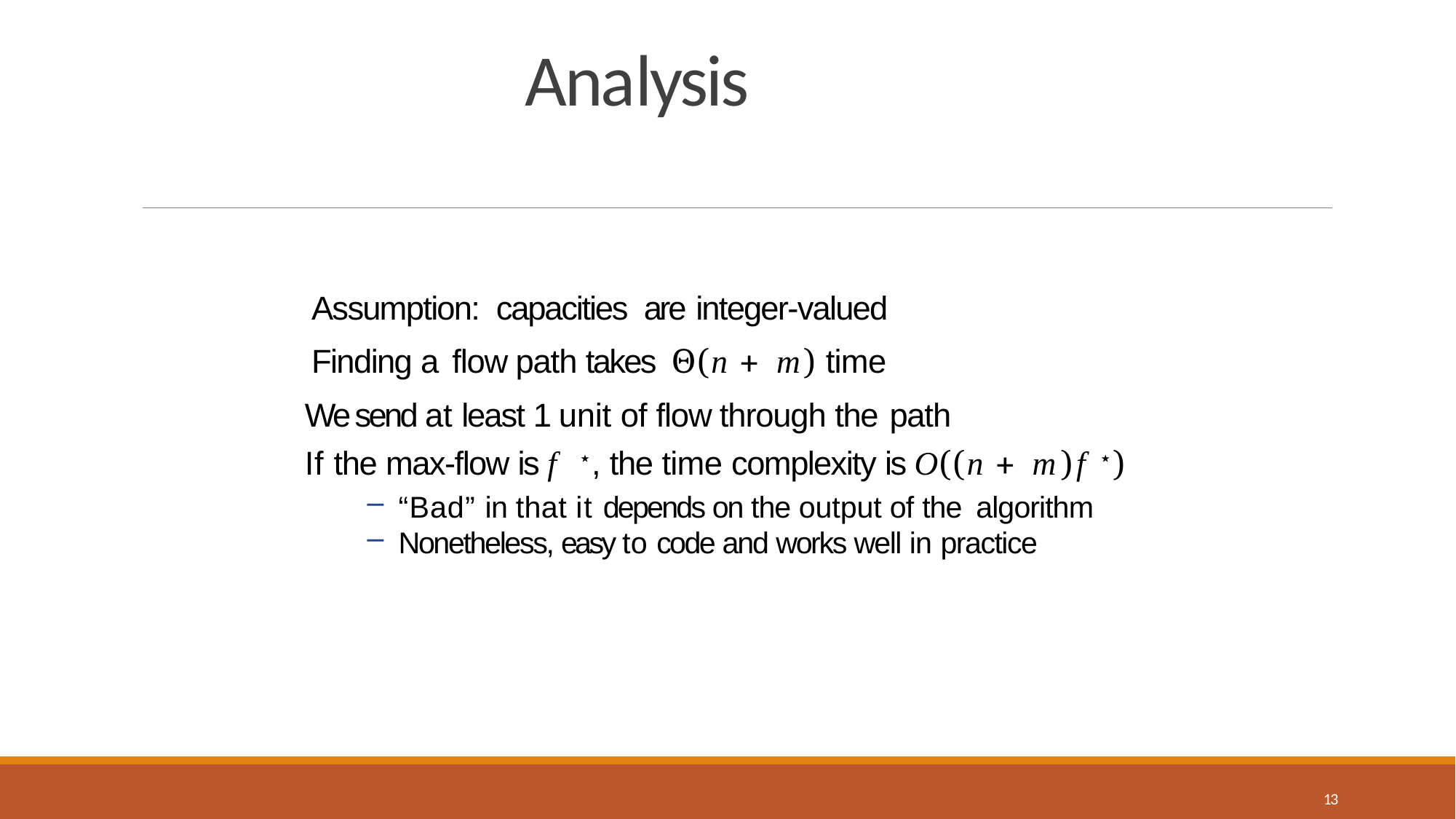

# Analysis
  Assumption:  capacities  are integer-valued
  Finding a  flow path takes  Θ(n + m) time
 We send at least 1 unit of flow through the path
 If the max-flow is f ⋆, the time complexity is O((n + m)f ⋆)
“Bad” in that it depends on the output of the algorithm
Nonetheless, easy to code and works well in practice
13